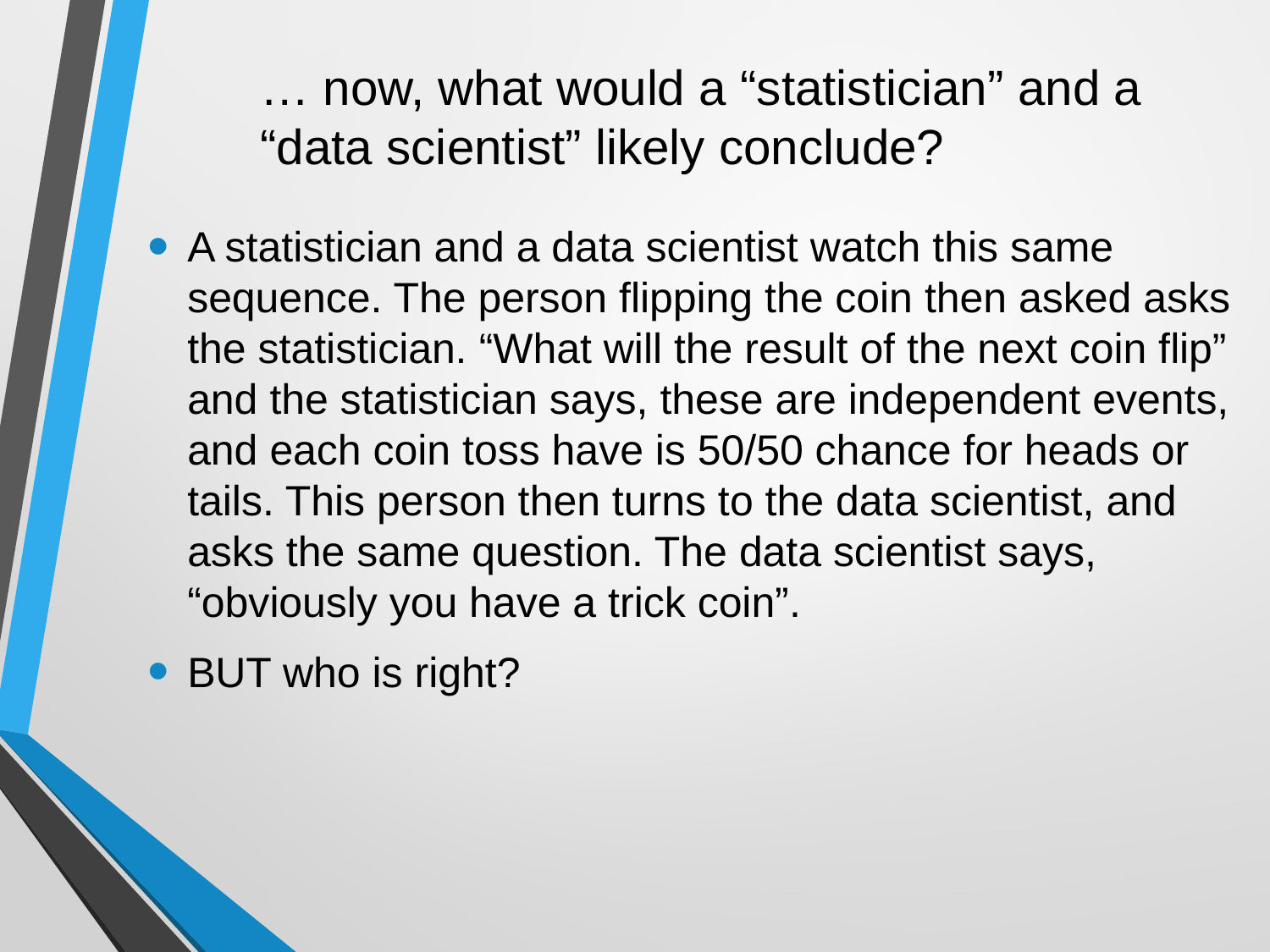

A statistician and a data scientist watch this same sequence. The person flipping the coin then asked asks the statistician. “What will the result of the next coin flip” and the statistician says, these are independent events, and each coin toss have is 50/50 chance for heads or tails. This person then turns to the data scientist, and asks the same question. The data scientist says, “obviously you have a trick coin”.
BUT who is right?
… now, what would a “statistician” and a “data scientist” likely conclude?